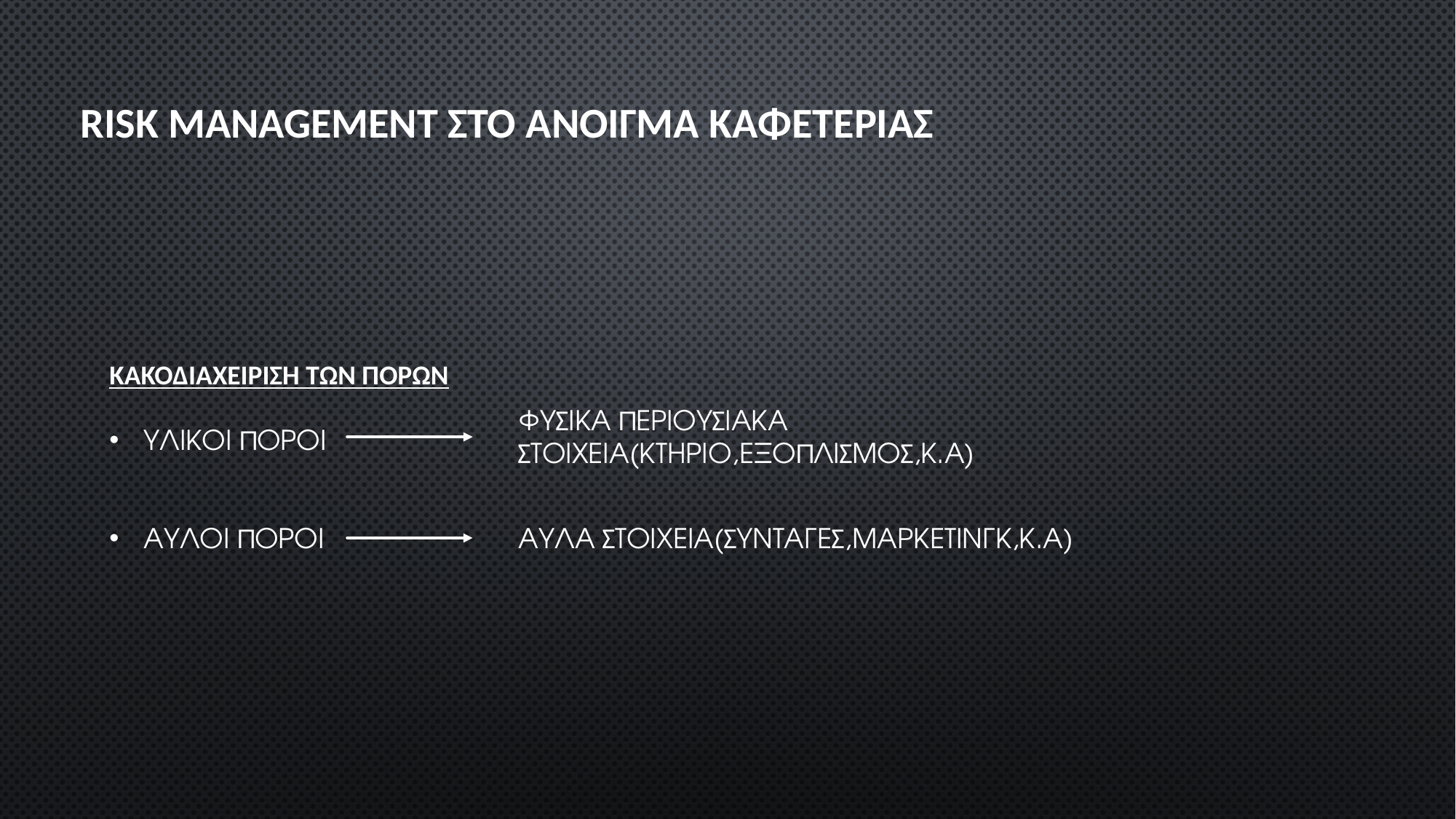

# RISK MANAGEMENT ΣΤΟ ΑΝΟΙΓΜΑ ΚΑΦΕΤΕΡΙΑΣ

ΚΑΚΟΔΙΑΧΕΙΡΙΣΗ ΤΩΝ ΠΟΡΩΝ

ΥΛΙΚΟΙ ΠΟΡΟΙ

ΑΥΛΟΙ ΠΟΡΟΙ
ΦΥΣΙΚΑ ΠΕΡΙΟΥΣΙΑΚΑ ΣΤΟΙΧΕΙΑ(ΚΤΗΡΙΟ,ΕΞΟΠΛΙΣΜΟΣ,Κ.Α)
ΑΥΛΑ ΣΤΟΙΧΕΙΑ(ΣΥΝΤΑΓΕΣ,ΜΑΡΚΕΤΙΝΓΚ,Κ.Α)